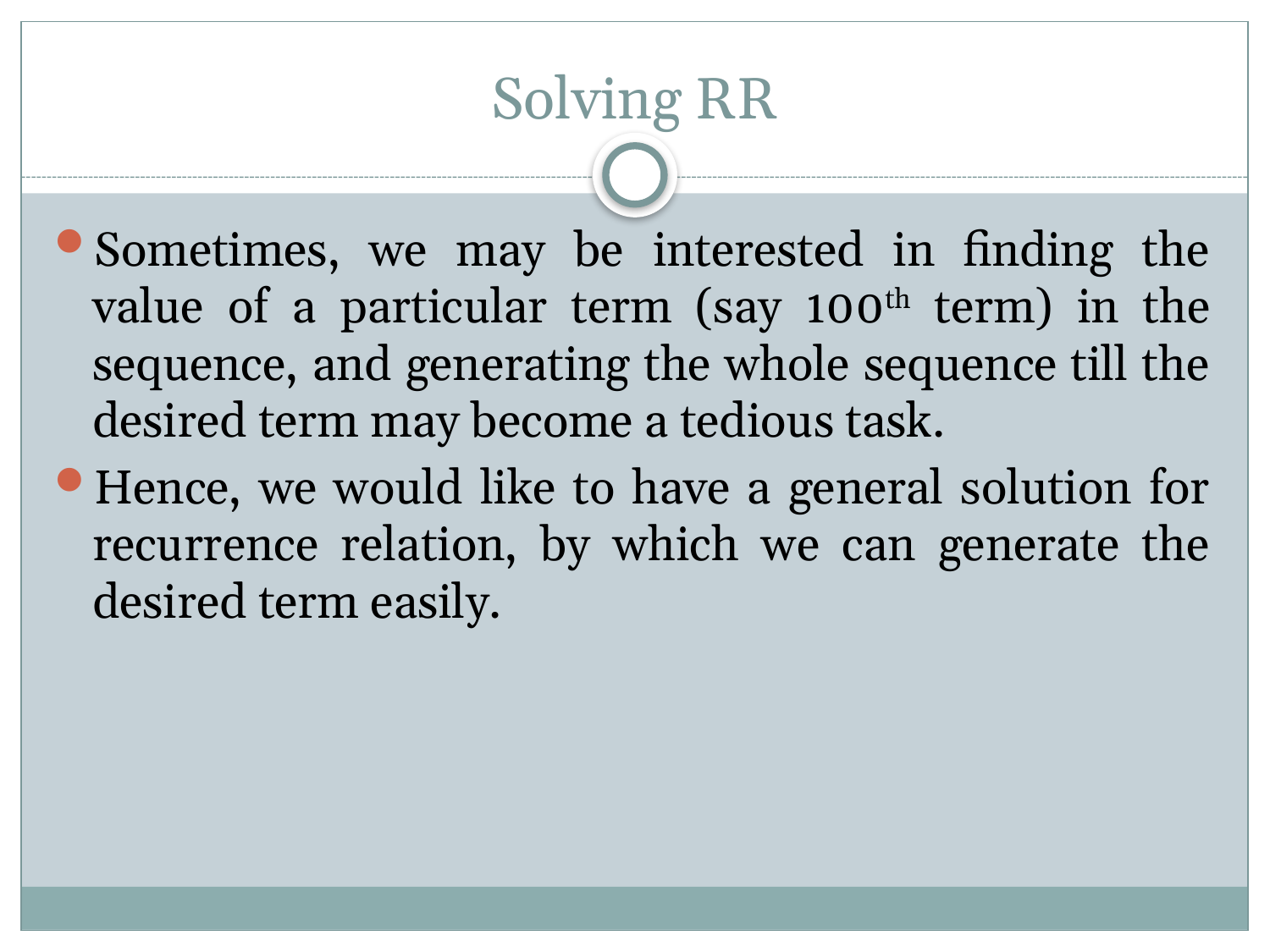

# Solving RR
Sometimes, we may be interested in finding the value of a particular term (say 100th term) in the sequence, and generating the whole sequence till the desired term may become a tedious task.
Hence, we would like to have a general solution for recurrence relation, by which we can generate the desired term easily.